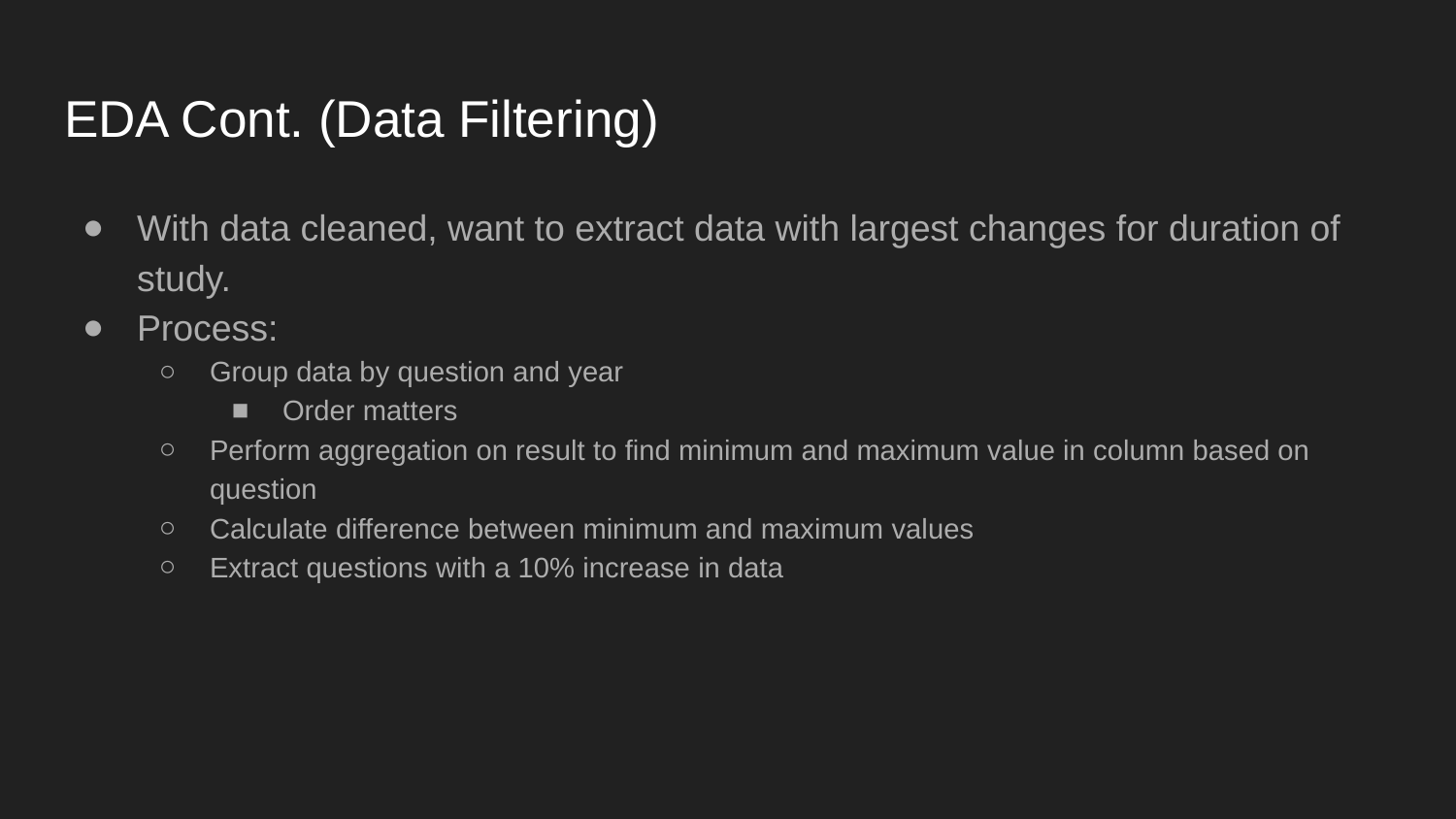

# EDA Cont. (Data Filtering)
With data cleaned, want to extract data with largest changes for duration of study.
Process:
Group data by question and year
Order matters
Perform aggregation on result to find minimum and maximum value in column based on question
Calculate difference between minimum and maximum values
Extract questions with a 10% increase in data